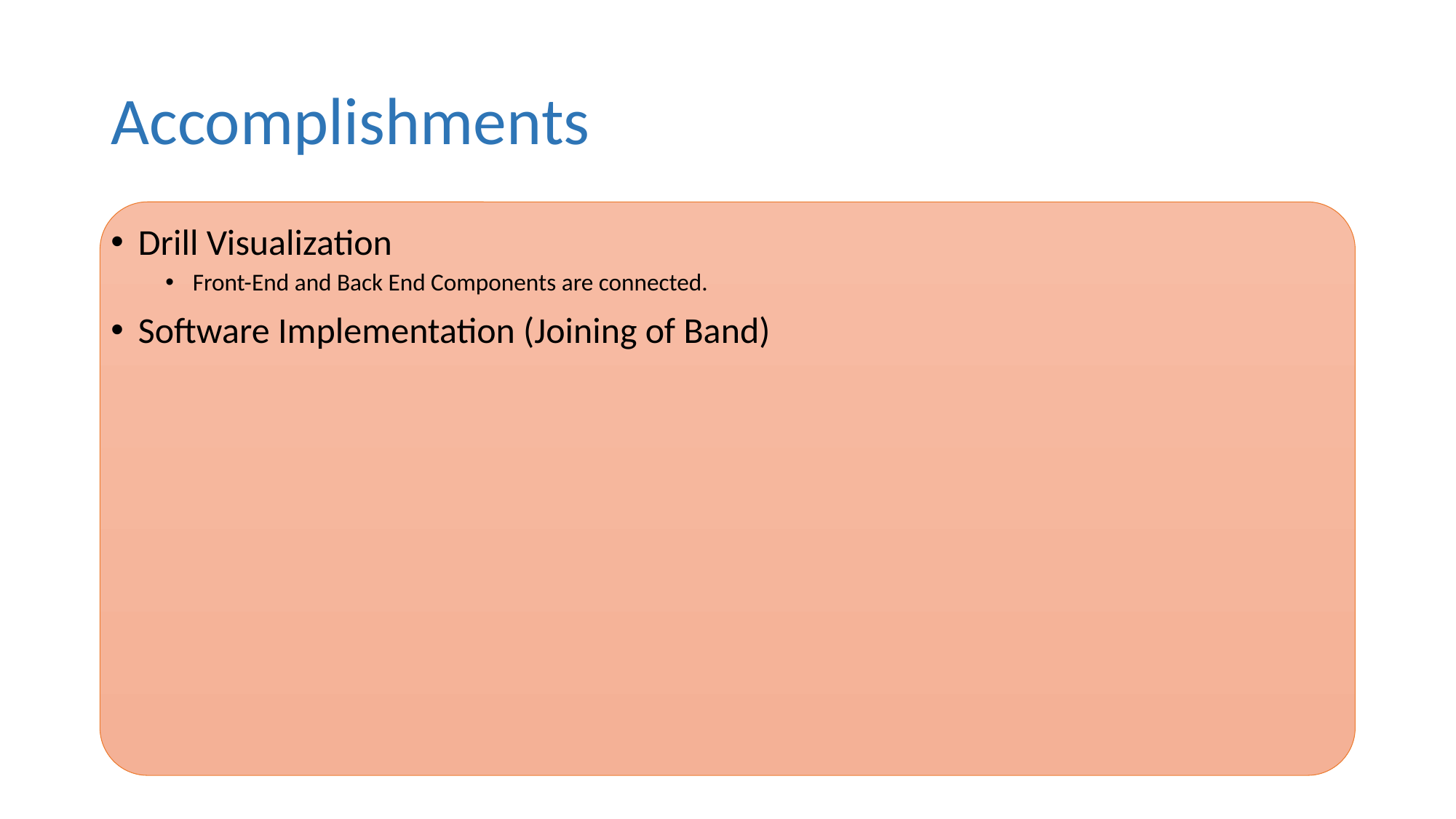

# Accomplishments

Drill Visualization
Front-End and Back End Components are connected.
Software Implementation (Joining of Band)